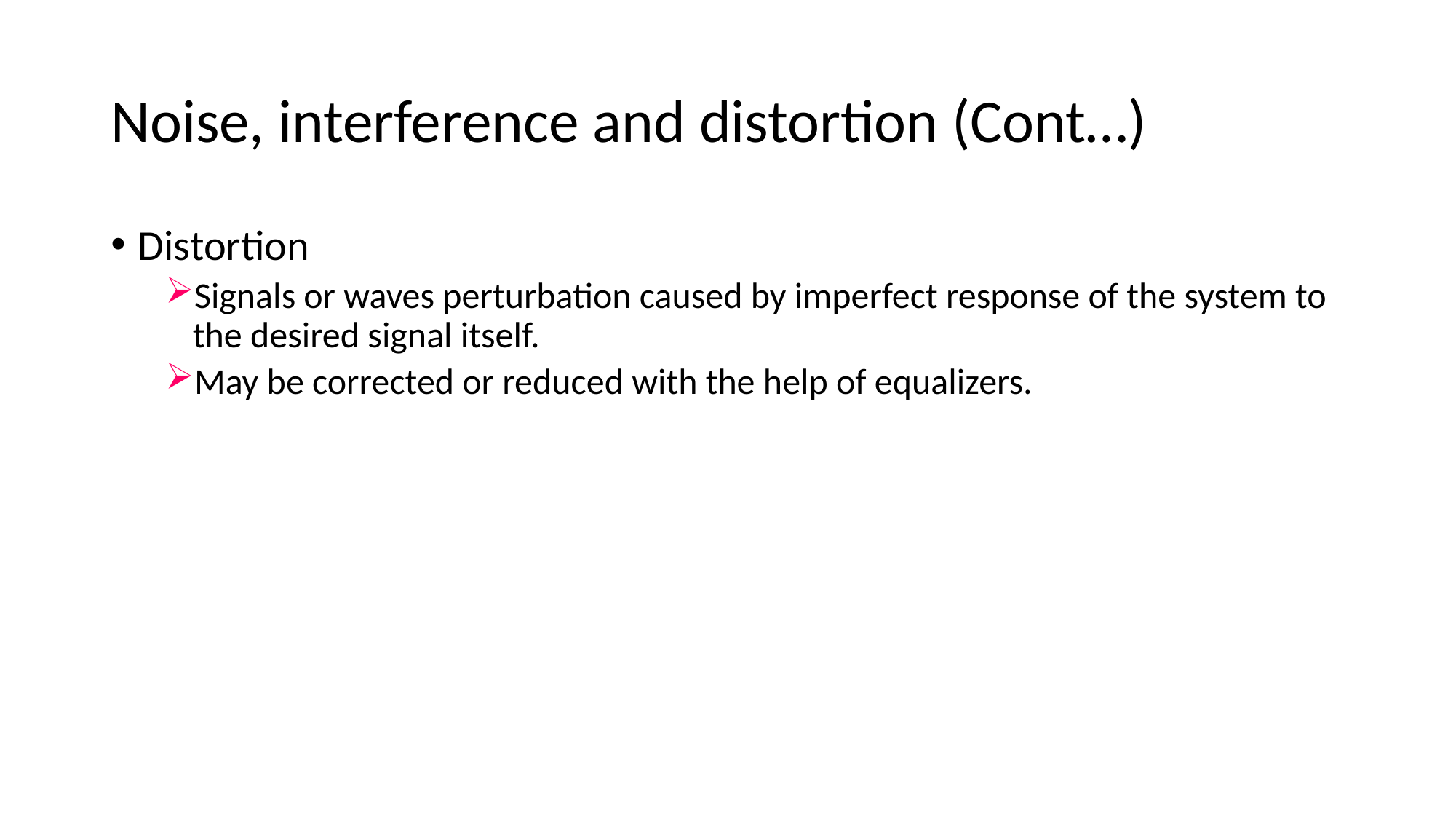

# Noise, interference and distortion (Cont…)
Distortion
Signals or waves perturbation caused by imperfect response of the system to the desired signal itself.
May be corrected or reduced with the help of equalizers.